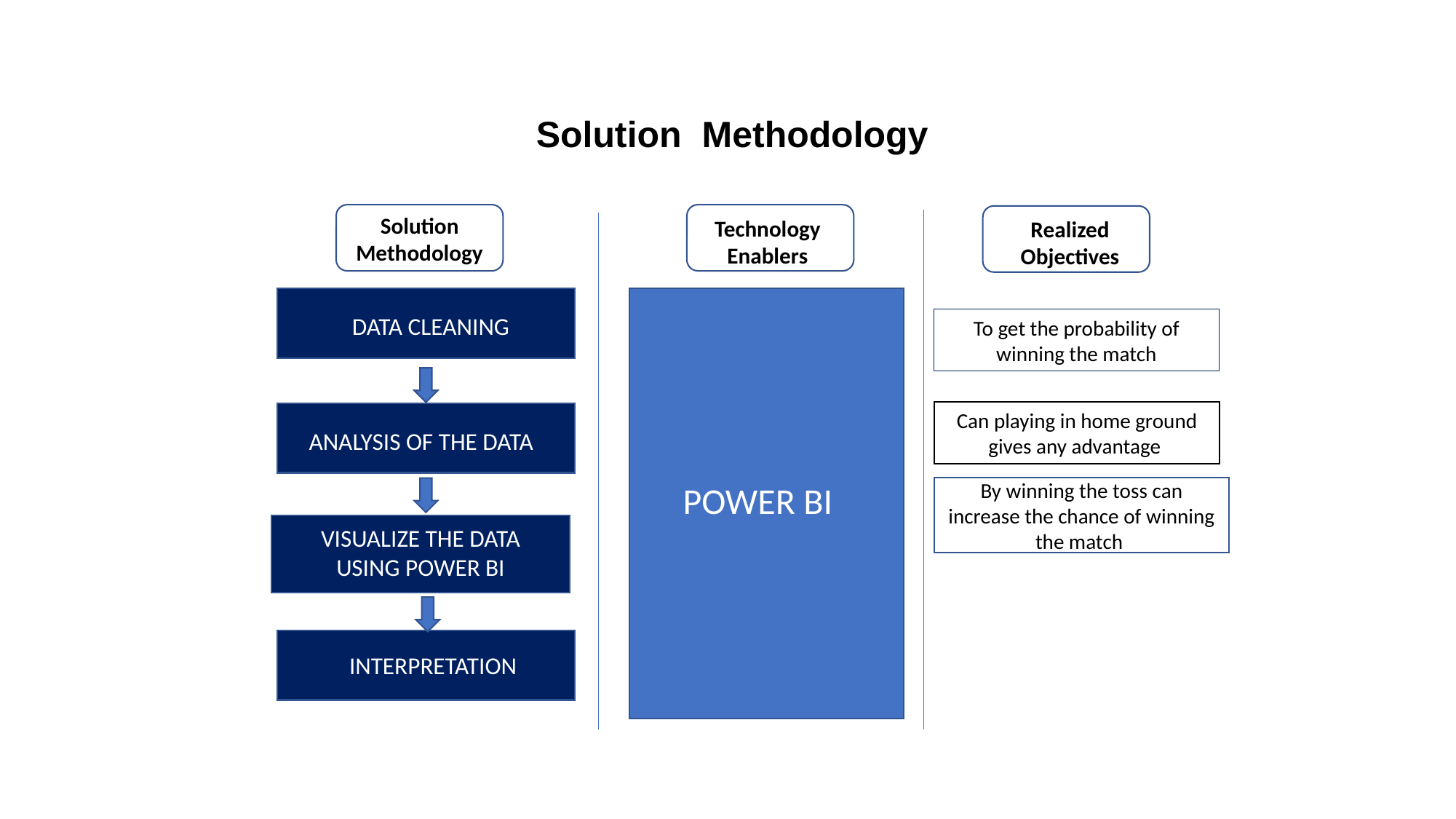

Solution  Methodology

Solution Methodology

Technology Enablers
Realized Objectives

DATA CLEANING
To get the probability of winning the match

Can playing in home ground gives any advantage

ANALYSIS OF THE DATA
POWER BI
By winning the toss can increase the chance of winning the match

VISUALIZE THE DATA USING POWER BI

INTERPRETATION